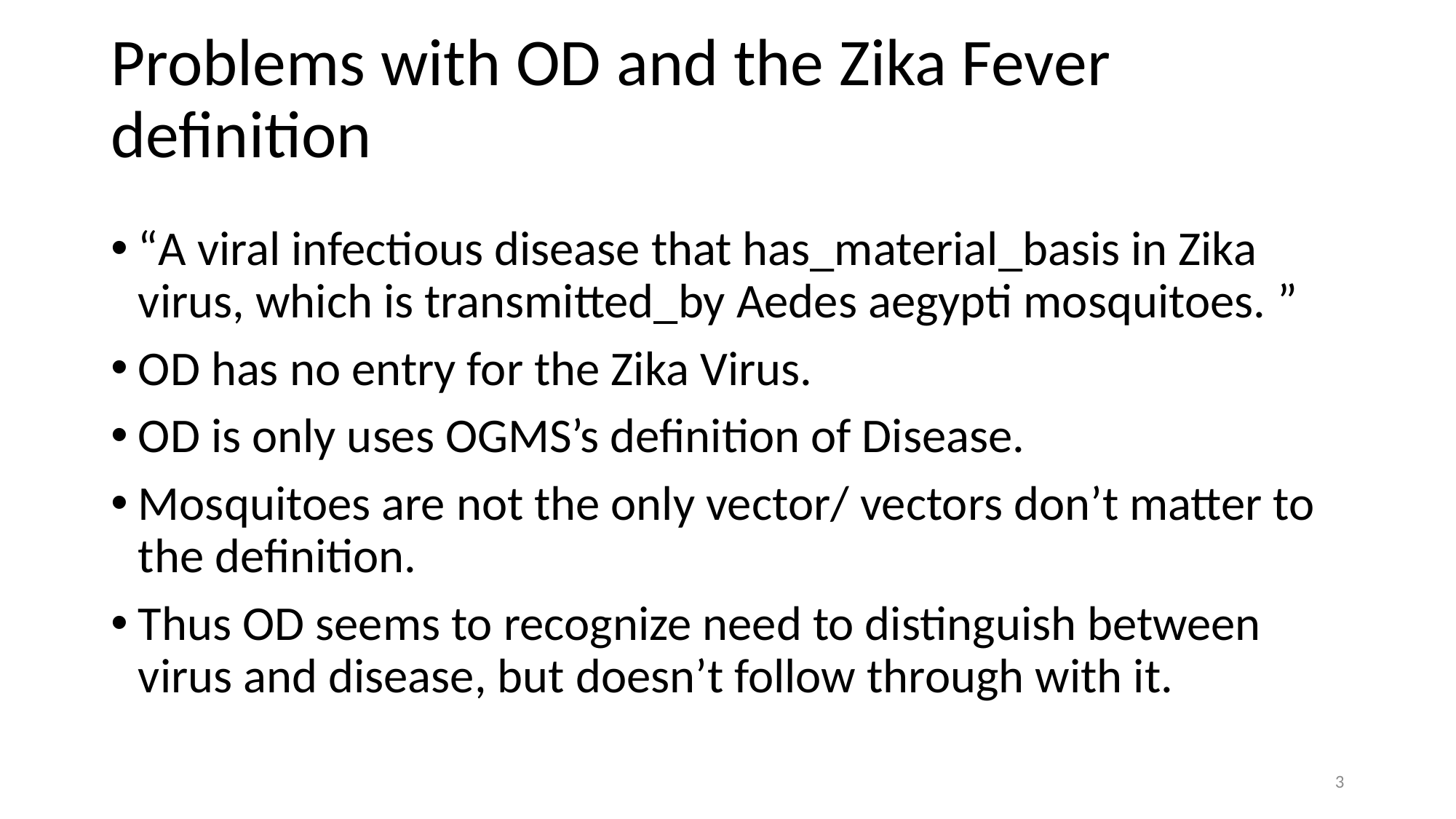

# Problems with OD and the Zika Fever definition
“A viral infectious disease that has_material_basis in Zika virus, which is transmitted_by Aedes aegypti mosquitoes. ”
OD has no entry for the Zika Virus.
OD is only uses OGMS’s definition of Disease.
Mosquitoes are not the only vector/ vectors don’t matter to the definition.
Thus OD seems to recognize need to distinguish between virus and disease, but doesn’t follow through with it.

3